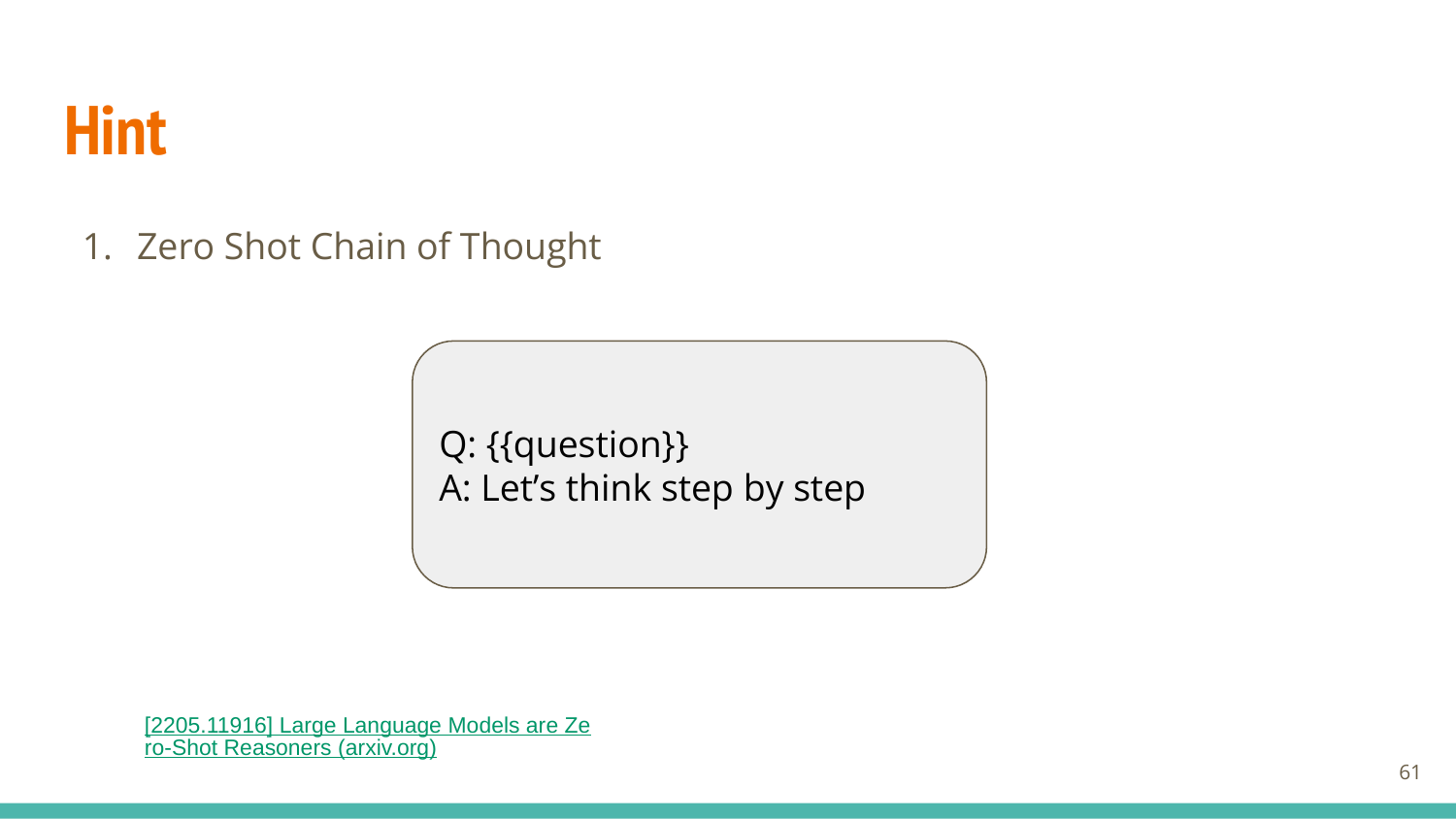

# Hint
Zero Shot Chain of Thought

Q: {{question}}
A: Let’s think step by step
[2205.11916] Large Language Models are Zero-Shot Reasoners (arxiv.org)
61